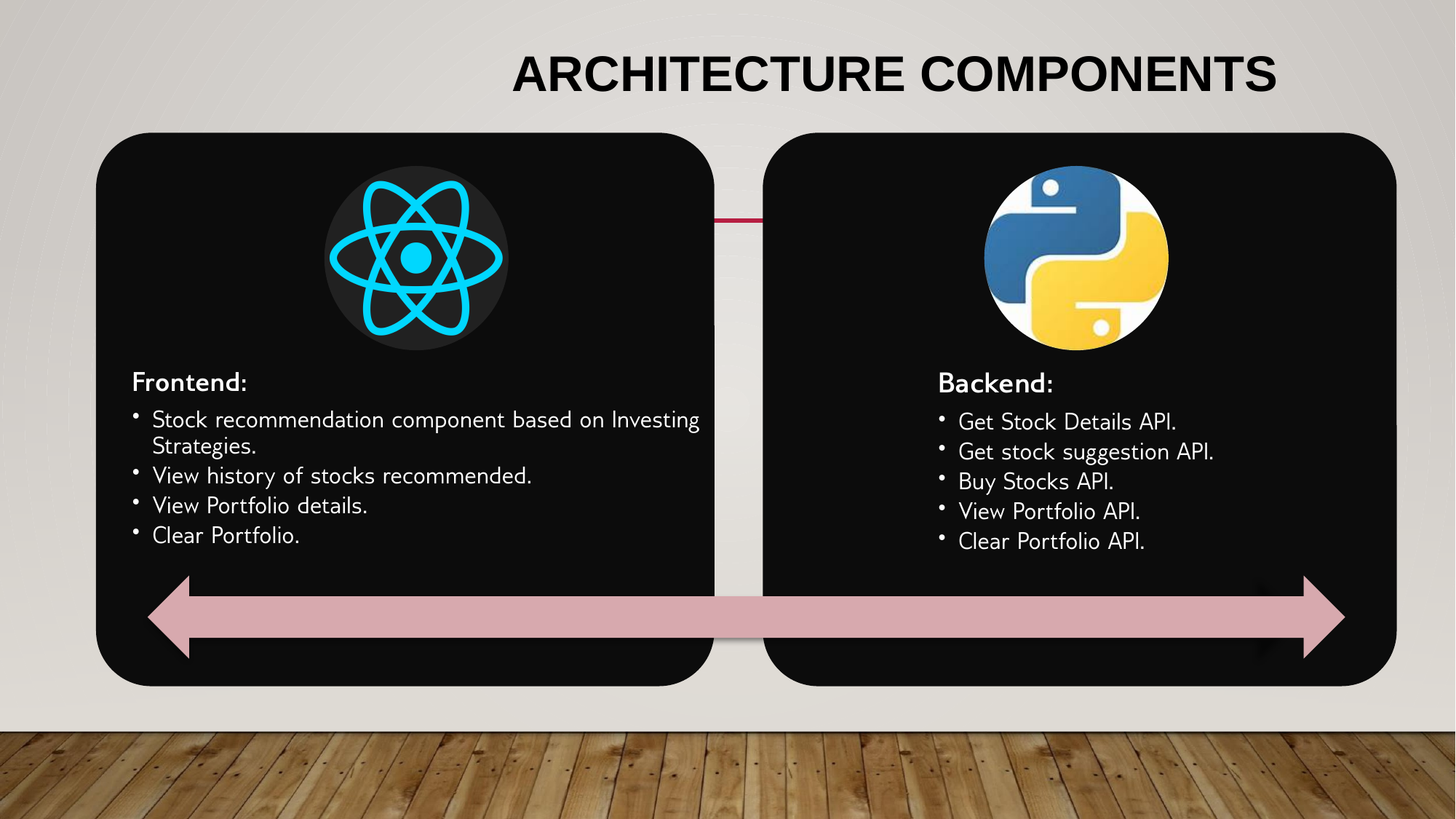

# ARCHITECTURE COMPONENTS

Backend:
Get Stock Details API.
Get stock suggestion API.
Buy Stocks API.
View Portfolio API.
Clear Portfolio API.
Frontend:
Stock recommendation component based on Investing Strategies.
View history of stocks recommended.
View Portfolio details.
Clear Portfolio.